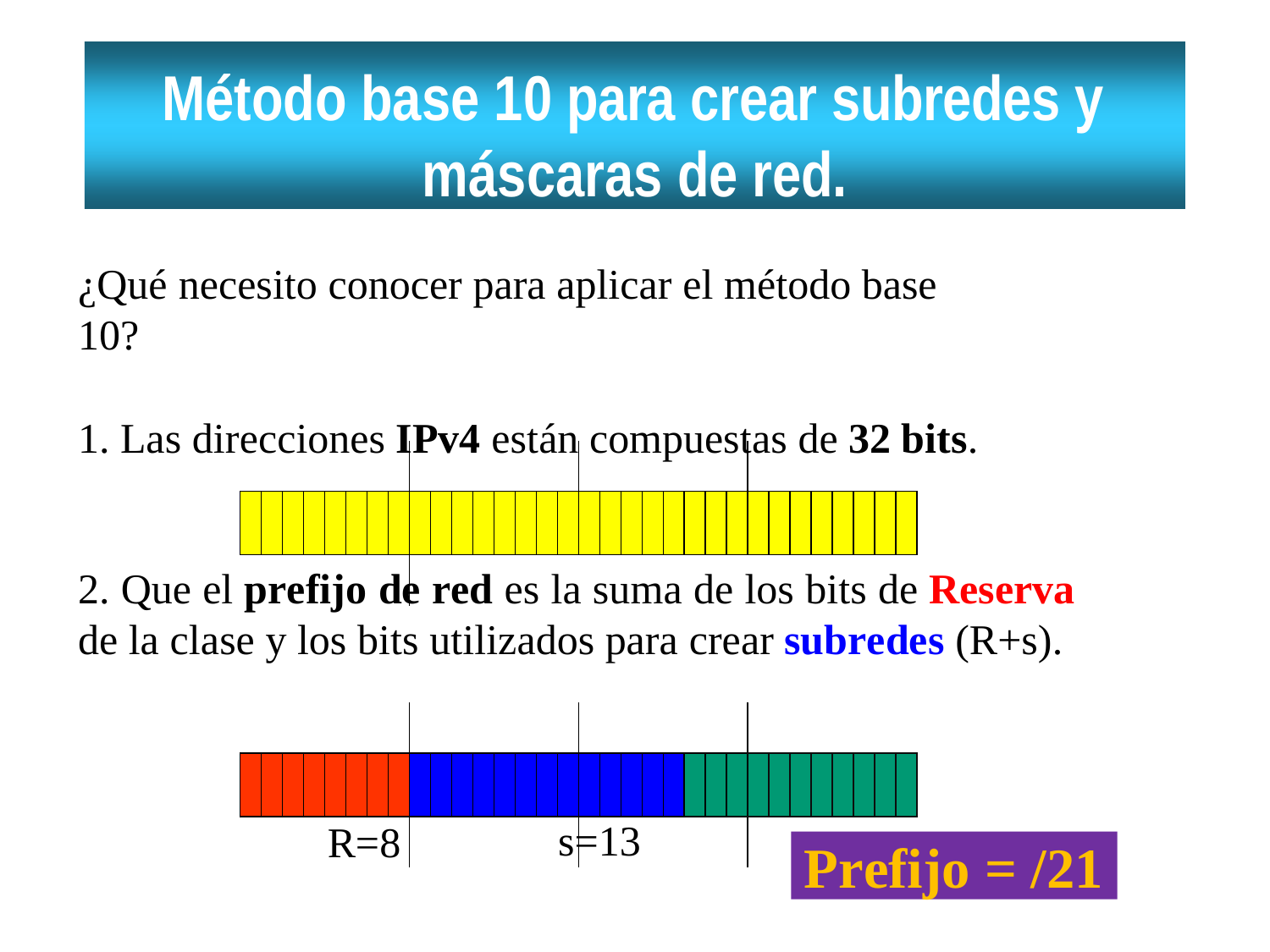

Método base 10 para crear subredes y máscaras de red.
¿Qué necesito conocer para aplicar el método base 10?

1. Las direcciones IPv4 están compuestas de 32 bits.
|  |  |  |  |  |  |  |  |  |  |  |  |  |  |  |  |  |  |  |  |  |  |  |  |  |  |  |  |  |  |  |  |
| --- | --- | --- | --- | --- | --- | --- | --- | --- | --- | --- | --- | --- | --- | --- | --- | --- | --- | --- | --- | --- | --- | --- | --- | --- | --- | --- | --- | --- | --- | --- | --- |
|  |  |  |  |  |  |  |  |  |  |  |  |  |  |  |  |  |  |  |  |  |  |  |  |  |  |  |  |  |  |  |  |
|  |  |  |  |  |  |  |  |  |  |  |  |  |  |  |  |  |  |  |  |  |  |  |  |  |  |  |  |  |  |  |  |
2. Que el prefijo de red es la suma de los bits de Reserva de la clase y los bits utilizados para crear subredes (R+s).
|  |  |  |  |  |  |  |  |  |  |  |  |  |  |  |  |  |  |  |  |  |  |  |  |  |  |  |  |  |  |  |  |
| --- | --- | --- | --- | --- | --- | --- | --- | --- | --- | --- | --- | --- | --- | --- | --- | --- | --- | --- | --- | --- | --- | --- | --- | --- | --- | --- | --- | --- | --- | --- | --- |
|  |  |  |  |  |  |  |  |  |  |  |  |  |  |  |  |  |  |  |  |  |  |  |  |  |  |  |  |  |  |  |  |
|  |  |  |  |  |  |  |  |  |  |  |  |  |  |  |  |  |  |  |  |  |  |  |  |  |  |  |  |  |  |  |  |
s=13
R=8
Prefijo = /21